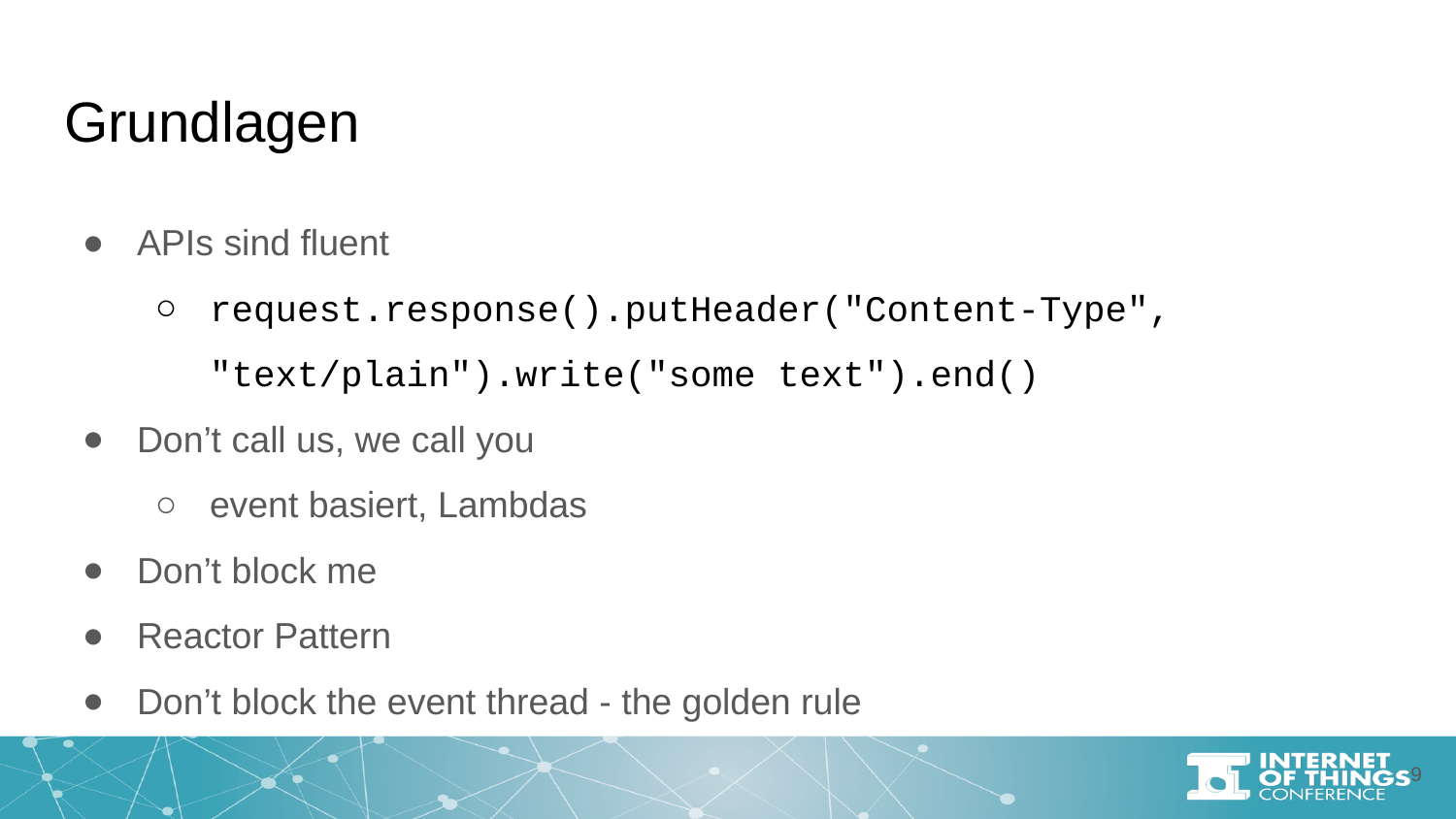

# Grundlagen
APIs sind fluent
request.response().putHeader("Content-Type", "text/plain").write("some text").end()
Don’t call us, we call you
event basiert, Lambdas
Don’t block me
Reactor Pattern
Don’t block the event thread - the golden rule

9